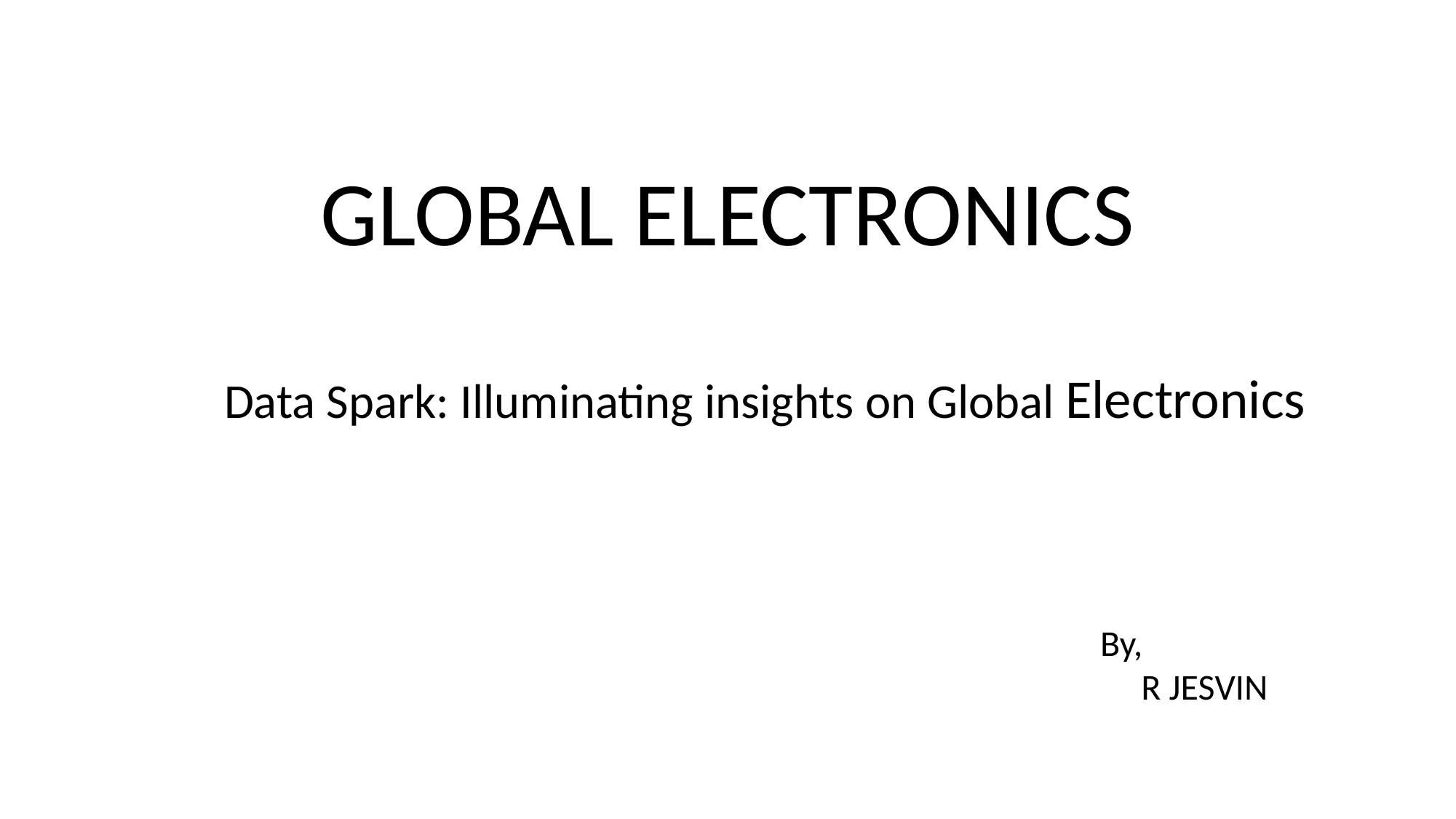

# GLOBAL ELECTRONICS
Data Spark: Illuminating insights on Global Electronics
By,
     R JESVIN